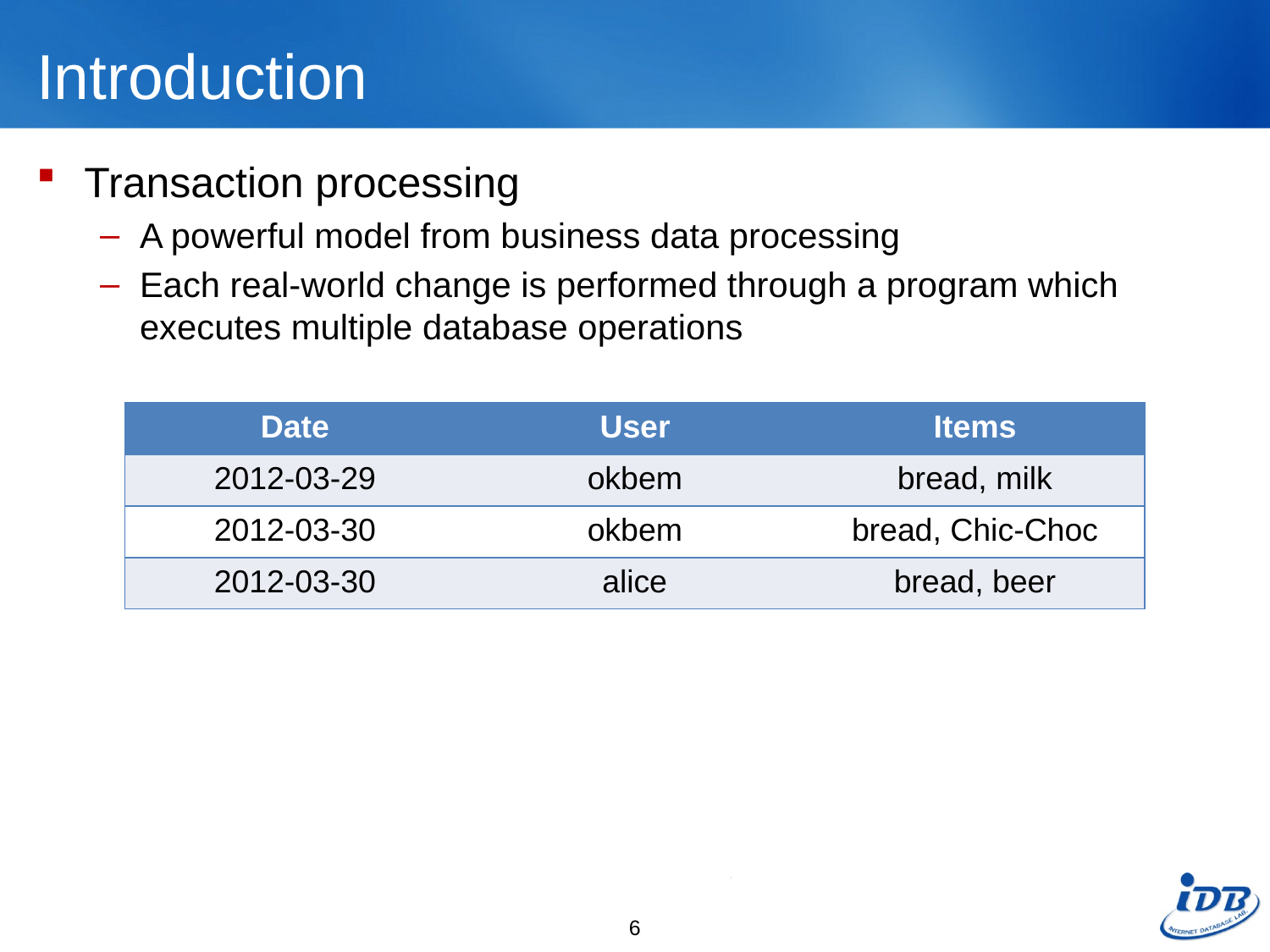

# Introduction
Transaction processing
A powerful model from business data processing
Each real-world change is performed through a program which executes multiple database operations

| Date | User | Items |
| --- | --- | --- |
| 2012-03-29 | okbem | bread, milk |
| 2012-03-30 | okbem | bread, Chic-Choc |
| 2012-03-30 | alice | bread, beer |
6